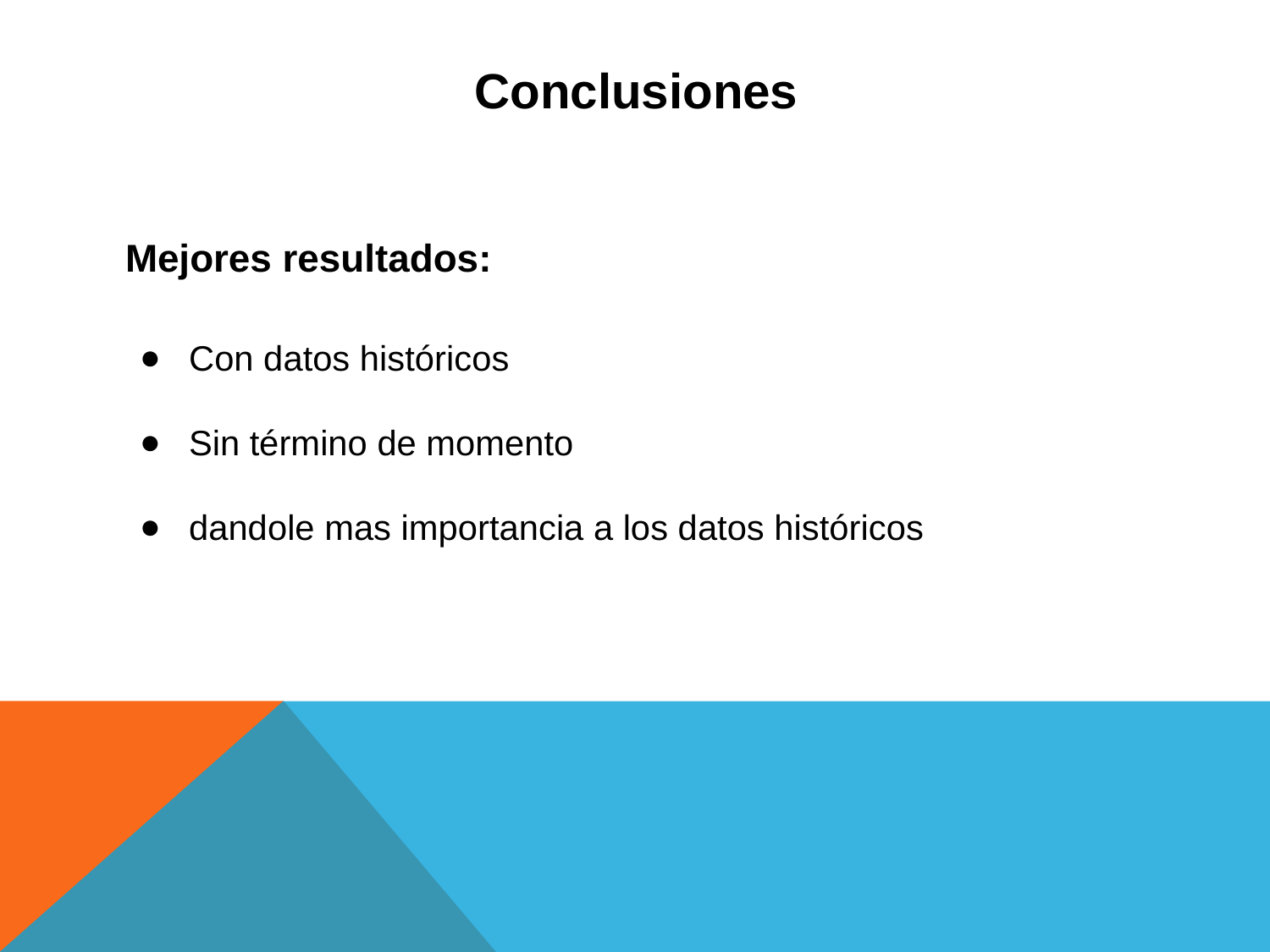

# Conclusiones
Mejores resultados:
Con datos históricos
Sin término de momento
dandole mas importancia a los datos históricos